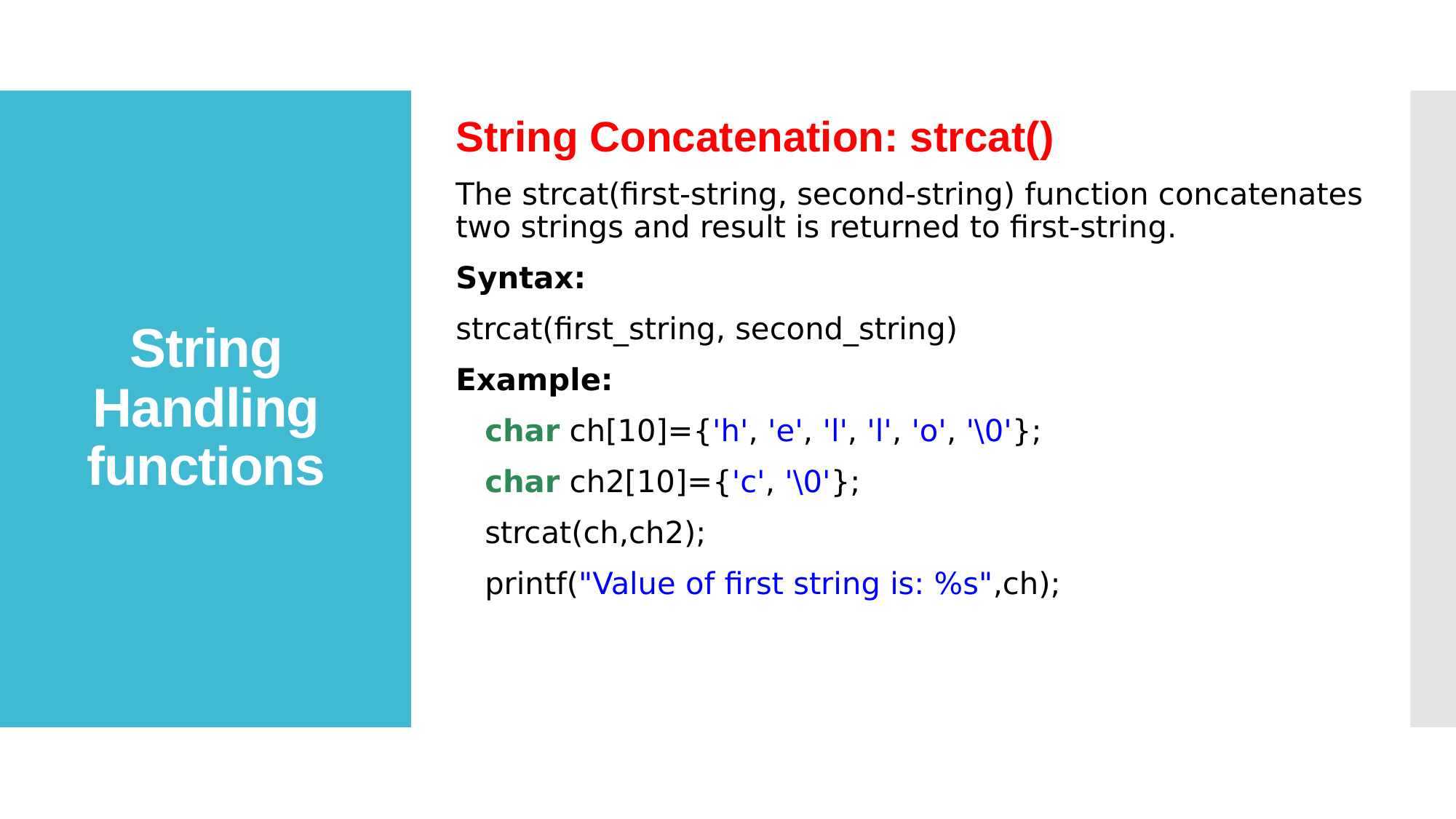

String Concatenation: strcat()
The strcat(first-string, second-string) function concatenates two strings and result is returned to first-string.
Syntax:
strcat(first_string, second_string)
Example:
   char ch[10]={'h', 'e', 'l', 'l', 'o', '\0'};
   char ch2[10]={'c', '\0'};
   strcat(ch,ch2);
   printf("Value of first string is: %s",ch);

# String Handling functions